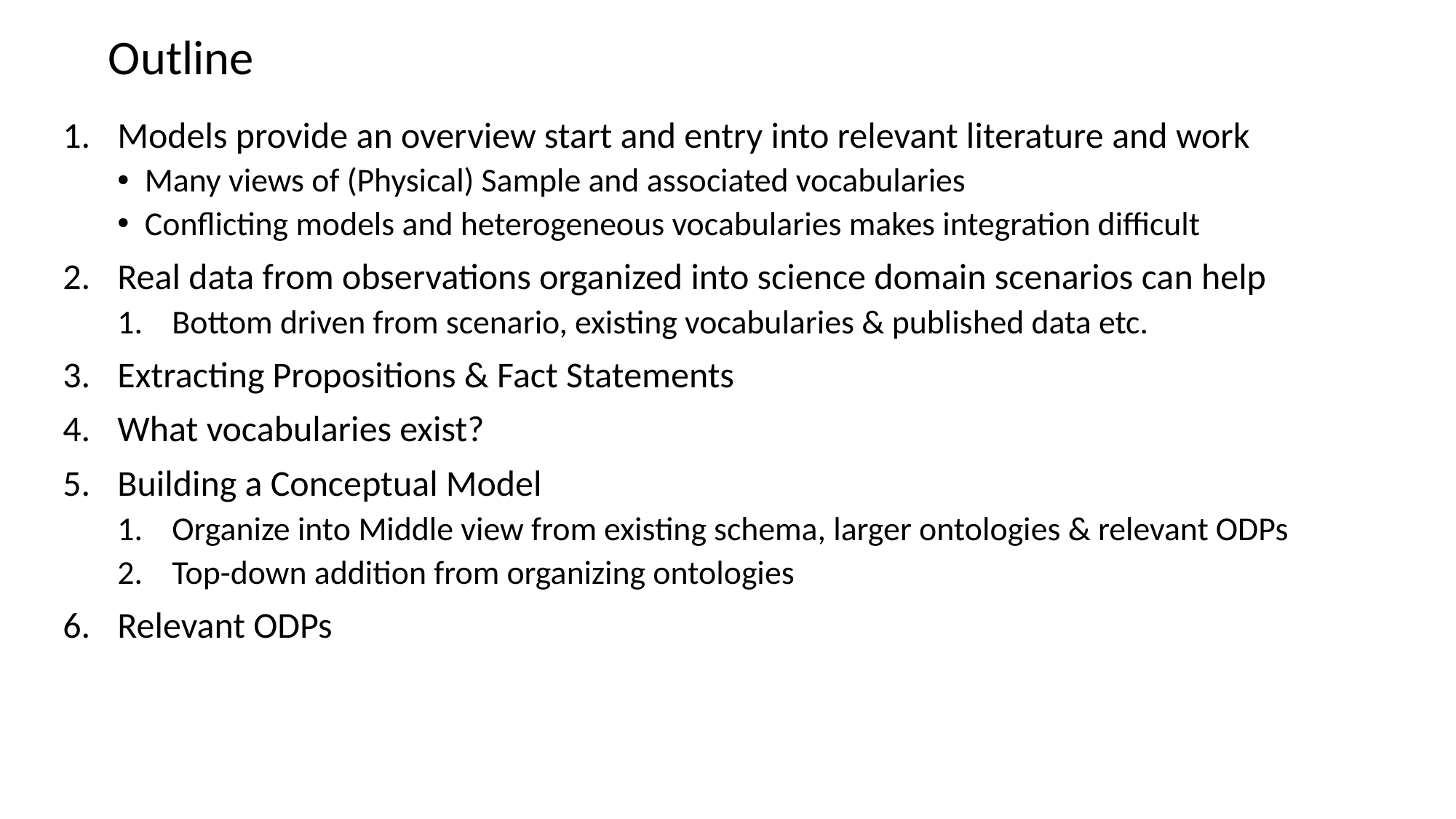

# Outline
Models provide an overview start and entry into relevant literature and work
Many views of (Physical) Sample and associated vocabularies
Conflicting models and heterogeneous vocabularies makes integration difficult
Real data from observations organized into science domain scenarios can help
Bottom driven from scenario, existing vocabularies & published data etc.
Extracting Propositions & Fact Statements
What vocabularies exist?
Building a Conceptual Model
Organize into Middle view from existing schema, larger ontologies & relevant ODPs
Top-down addition from organizing ontologies
Relevant ODPs